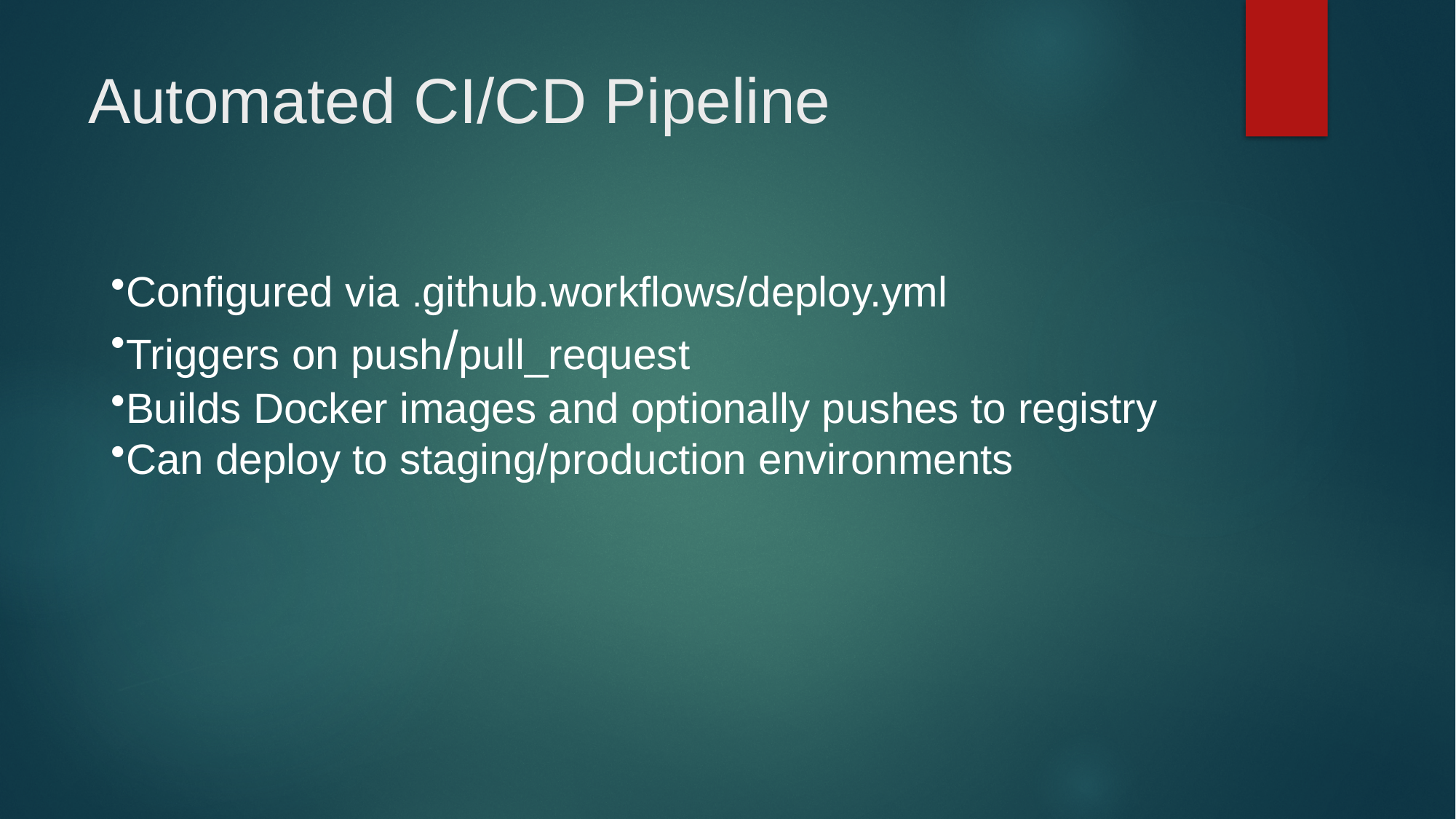

# Automated CI/CD Pipeline
Configured via .github.workflows/deploy.yml
Triggers on push/pull_request
Builds Docker images and optionally pushes to registry
Can deploy to staging/production environments